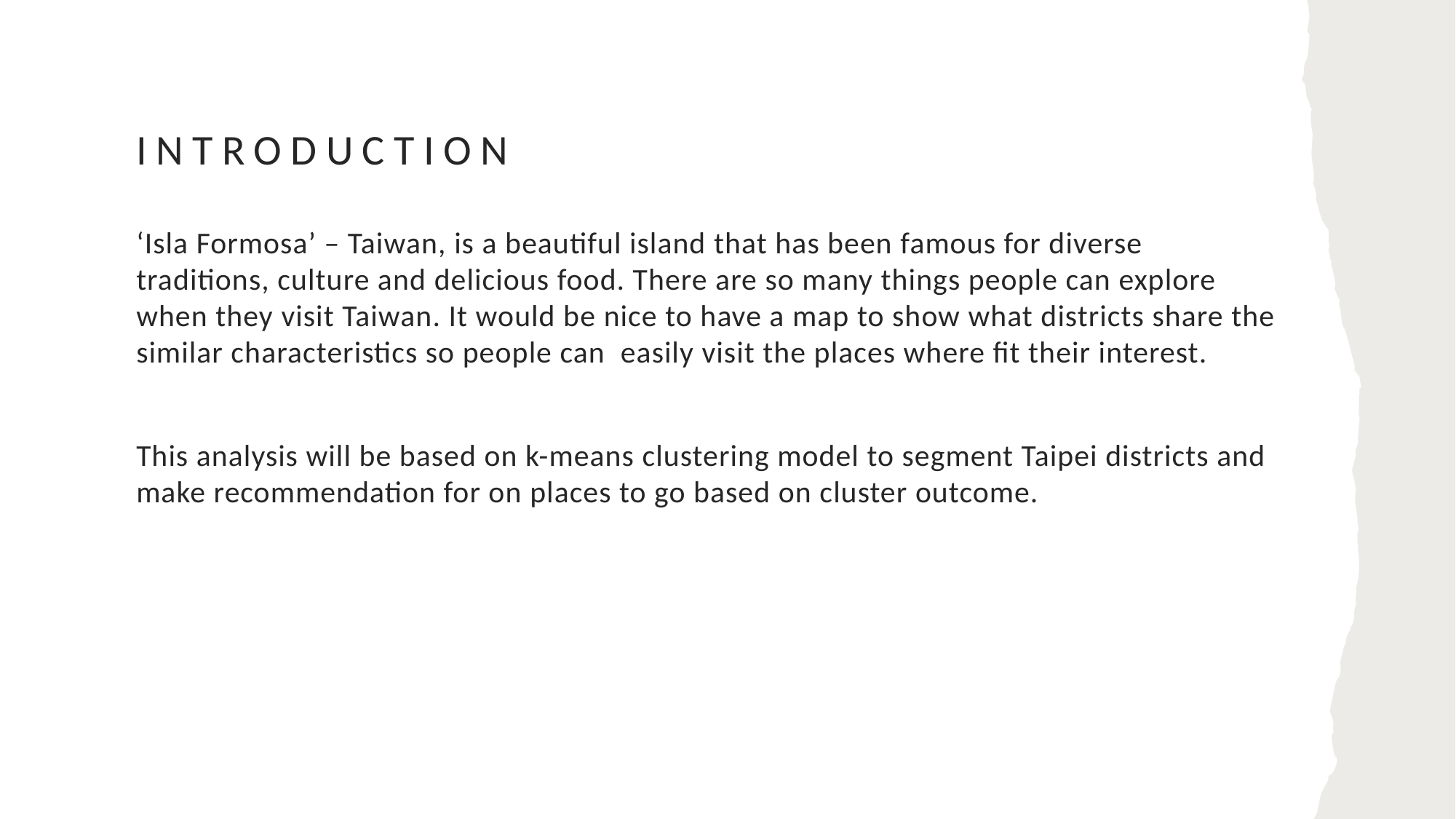

# INTRODUCTION
‘Isla Formosa’ – Taiwan, is a beautiful island that has been famous for diverse traditions, culture and delicious food. There are so many things people can explore when they visit Taiwan. It would be nice to have a map to show what districts share the similar characteristics so people can  easily visit the places where fit their interest.

This analysis will be based on k-means clustering model to segment Taipei districts and make recommendation for on places to go based on cluster outcome.